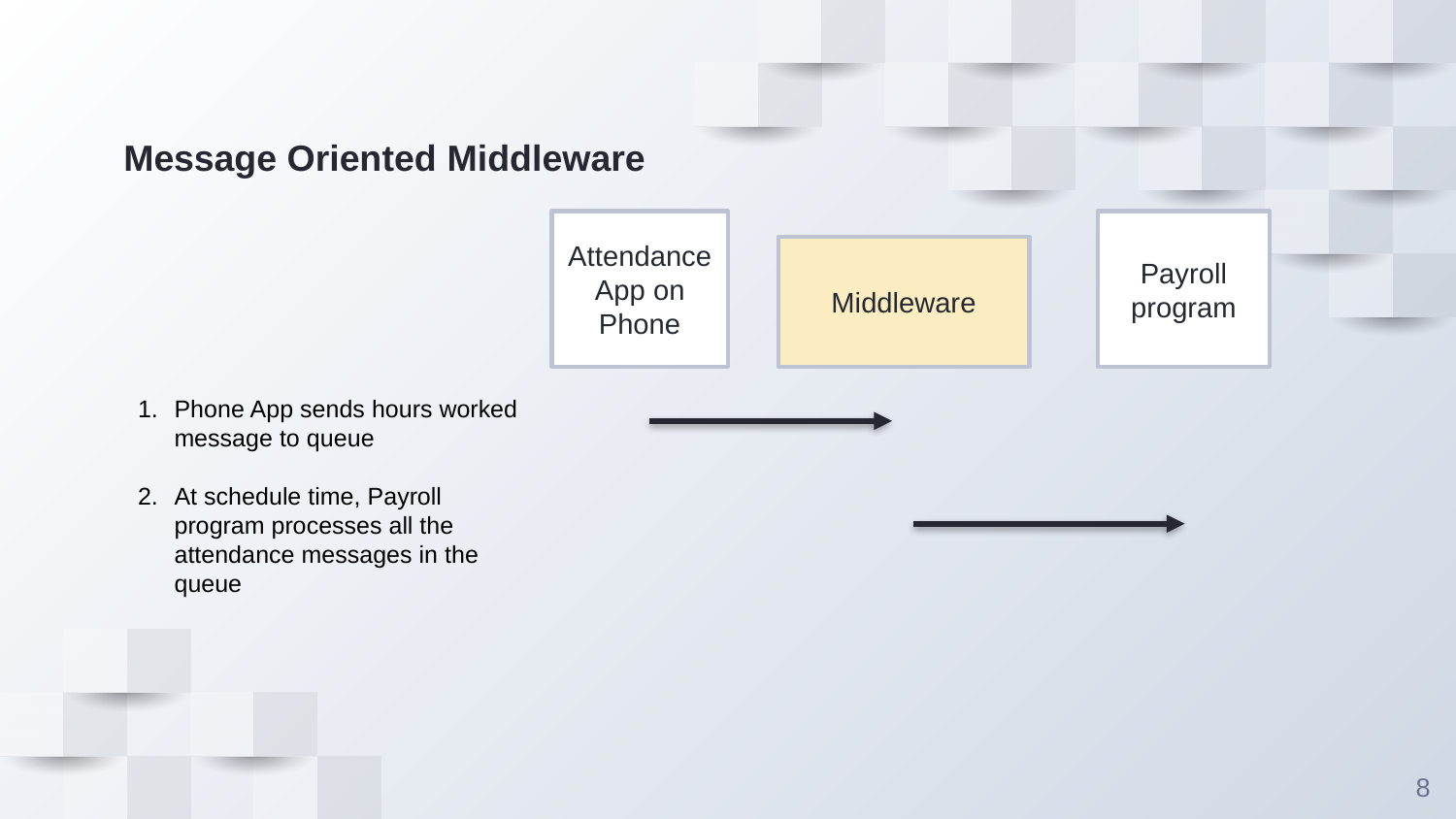

# Message Oriented Middleware
Payroll program
Attendance App on Phone
Middleware
Phone App sends hours worked message to queue

At schedule time, Payroll program processes all the attendance messages in the queue

8